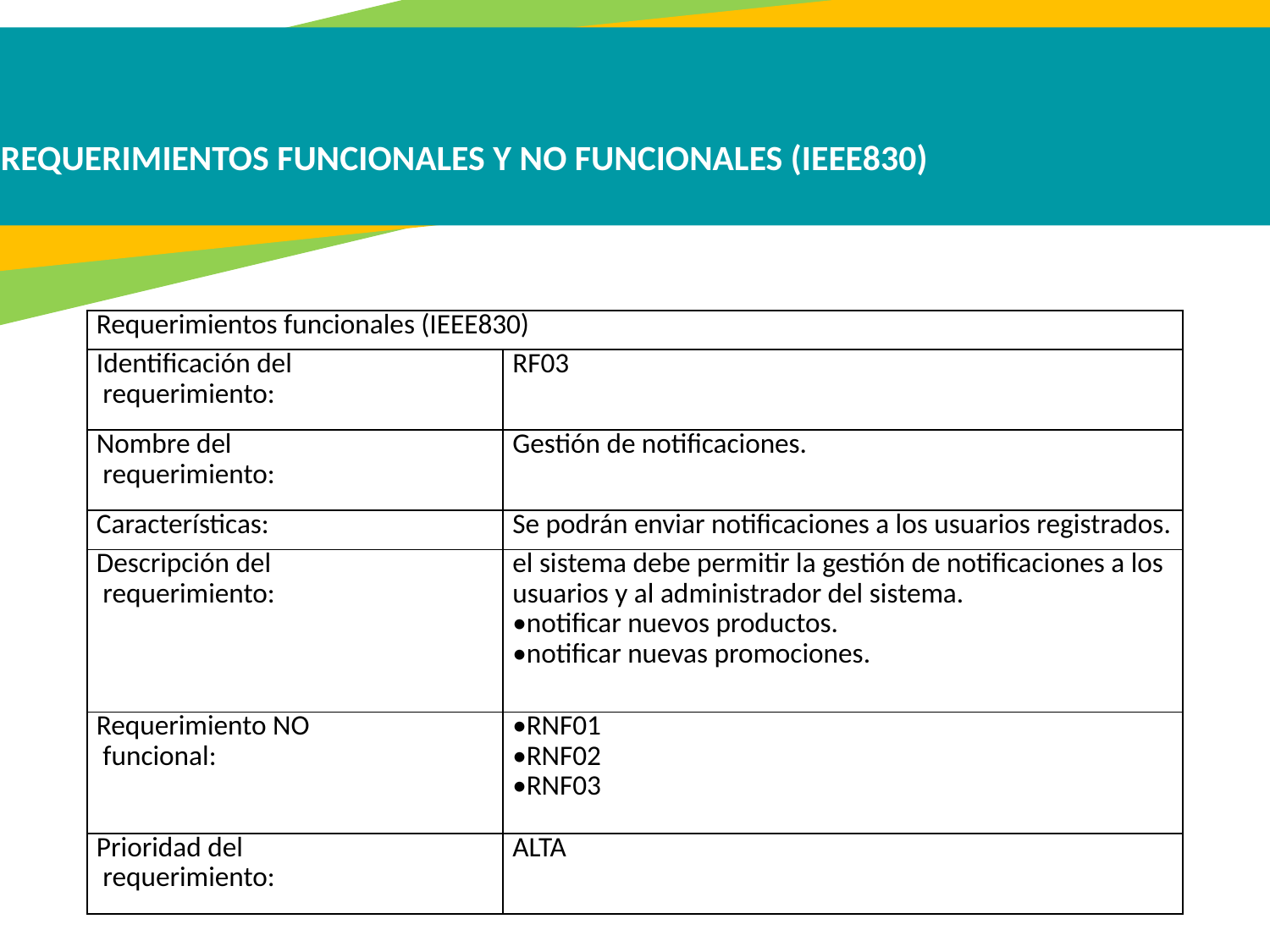

REQUERIMIENTOS FUNCIONALES Y NO FUNCIONALES (IEEE830)
| Requerimientos funcionales (IEEE830) |  |
| --- | --- |
| Identificación del requerimiento: | RF03 |
| Nombre del requerimiento: | Gestión de notificaciones. |
| Características: | Se podrán enviar notificaciones a los usuarios registrados. |
| Descripción del requerimiento: | el sistema debe permitir la gestión de notificaciones a los usuarios y al administrador del sistema. •notificar nuevos productos. •notificar nuevas promociones. |
| Requerimiento NO funcional: | •RNF01 •RNF02 •RNF03 |
| Prioridad del requerimiento: | ALTA |